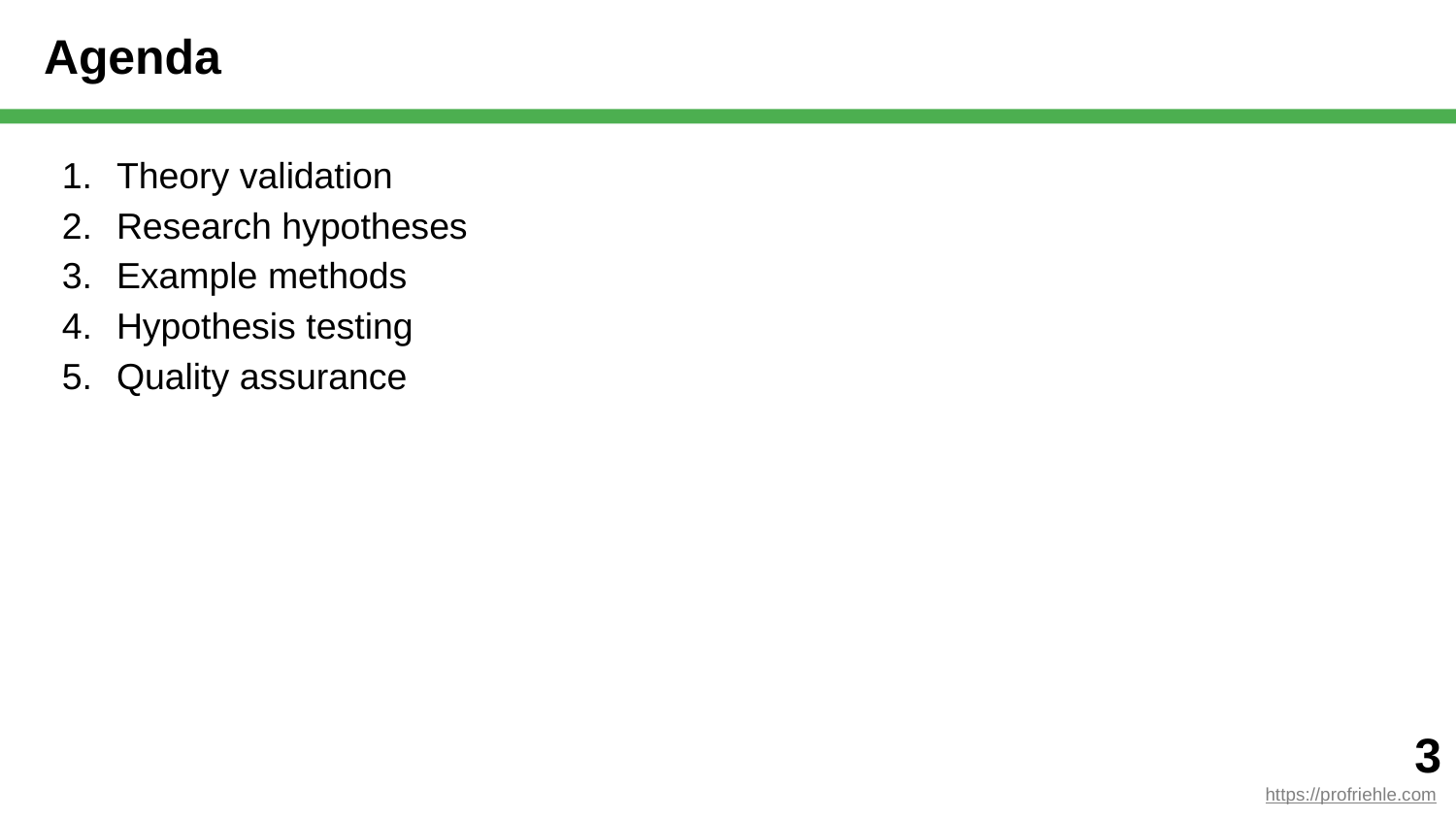

# Agenda
Theory validation
Research hypotheses
Example methods
Hypothesis testing
Quality assurance

3
https://profriehle.com